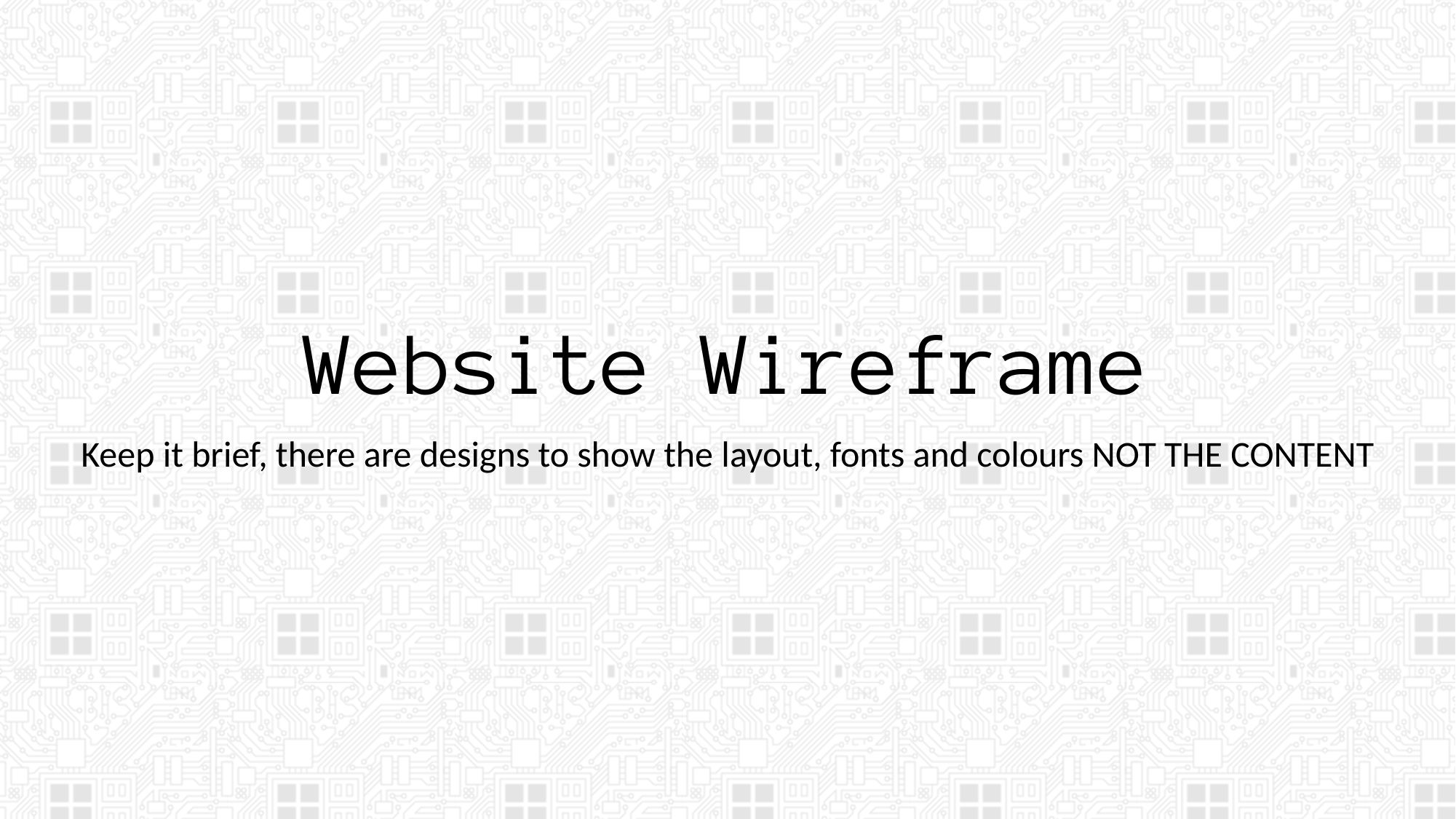

# Website Wireframe
Keep it brief, there are designs to show the layout, fonts and colours NOT THE CONTENT